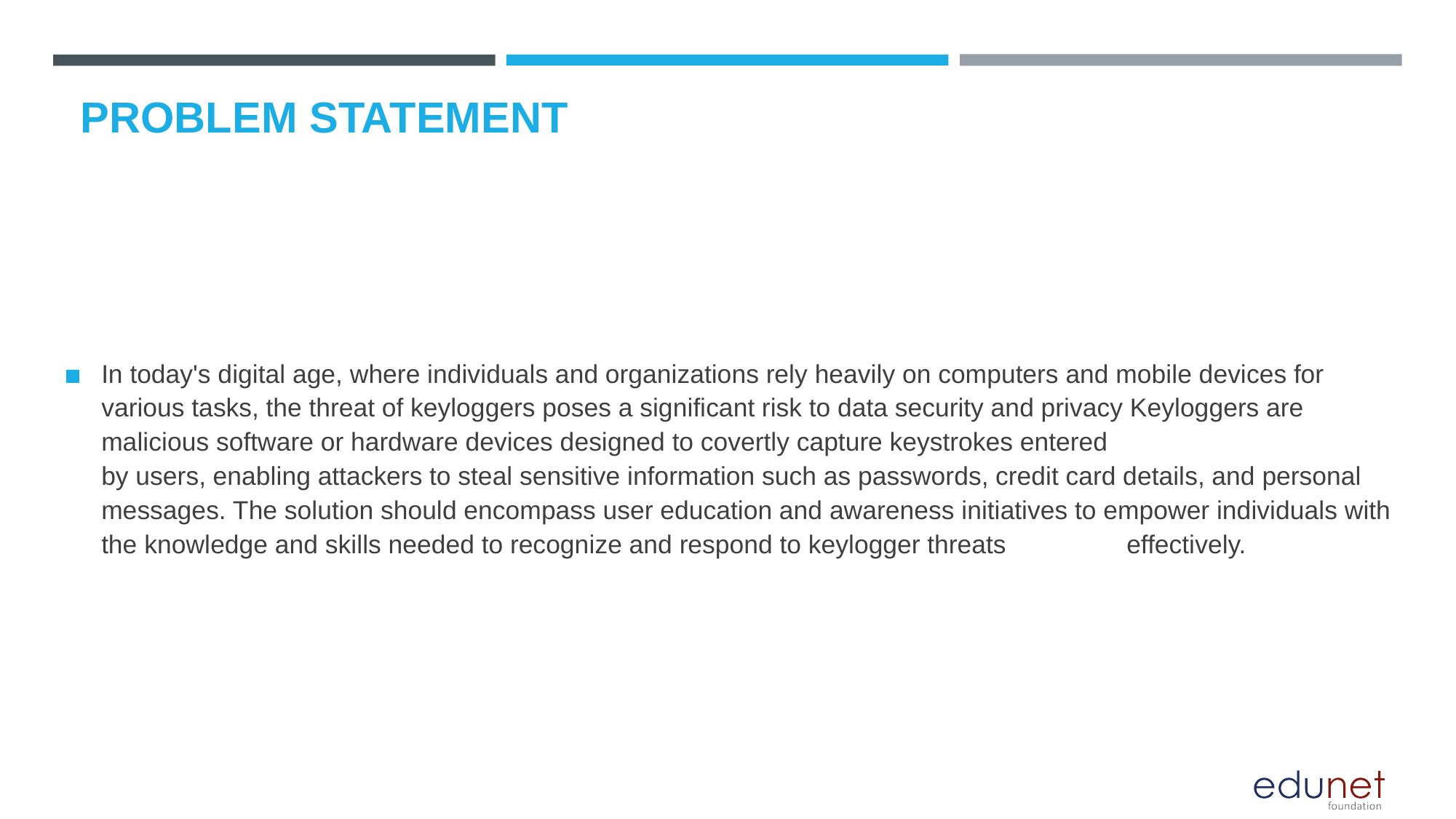

# PROBLEM STATEMENT
In today's digital age, where individuals and organizations rely heavily on computers and mobile devices for various tasks, the threat of keyloggers poses a significant risk to data security and privacy Keyloggers are malicious software or hardware devices designed to covertly capture keystrokes entered                                           by users, enabling attackers to steal sensitive information such as passwords, credit card details, and personal messages. The solution should encompass user education and awareness initiatives to empower individuals with the knowledge and skills needed to recognize and respond to keylogger threats                 effectively.